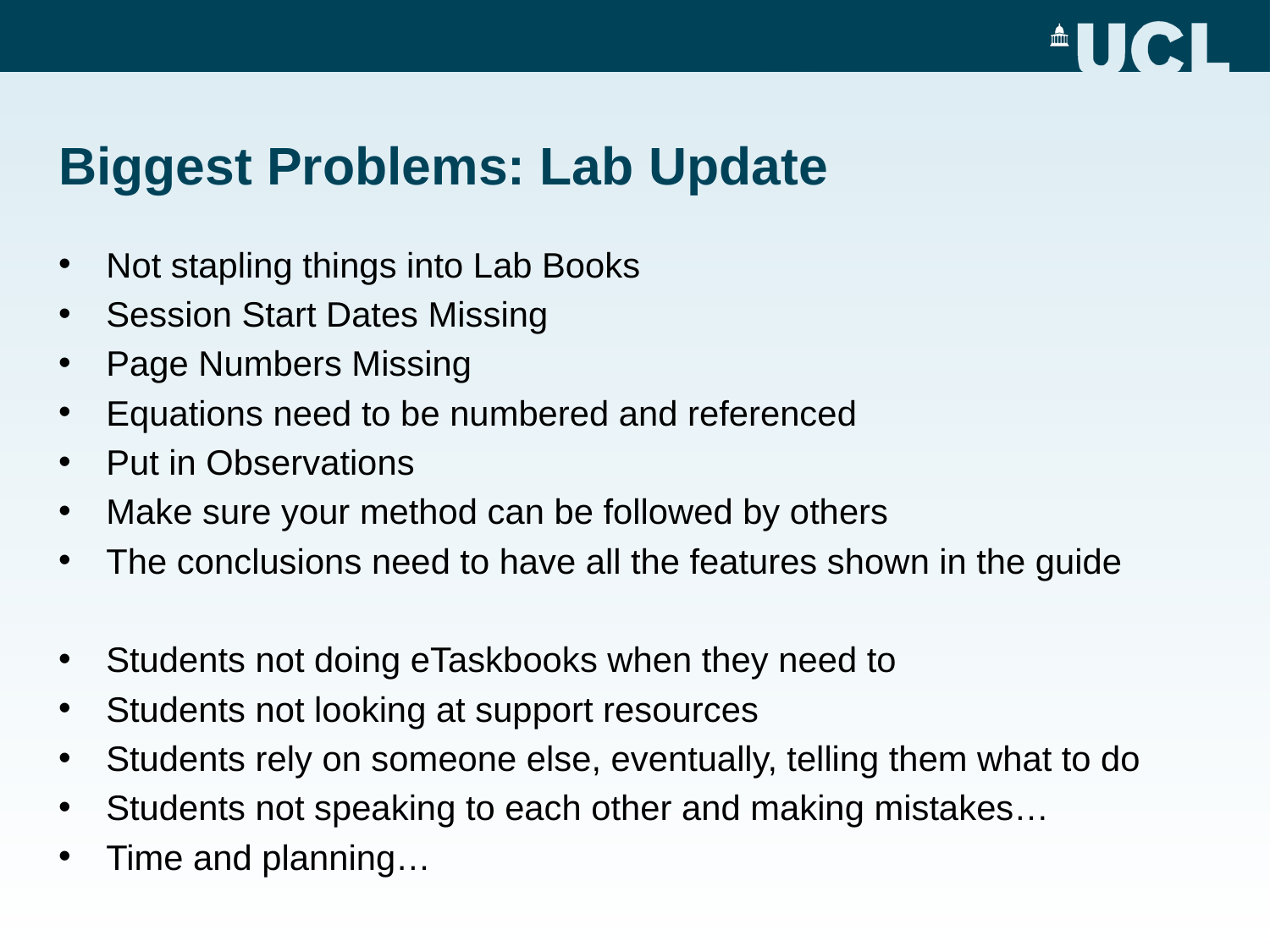

# Biggest Problems: Lab Update
Not stapling things into Lab Books
Session Start Dates Missing
Page Numbers Missing
Equations need to be numbered and referenced
Put in Observations
Make sure your method can be followed by others
The conclusions need to have all the features shown in the guide

Students not doing eTaskbooks when they need to
Students not looking at support resources
Students rely on someone else, eventually, telling them what to do
Students not speaking to each other and making mistakes…
Time and planning…